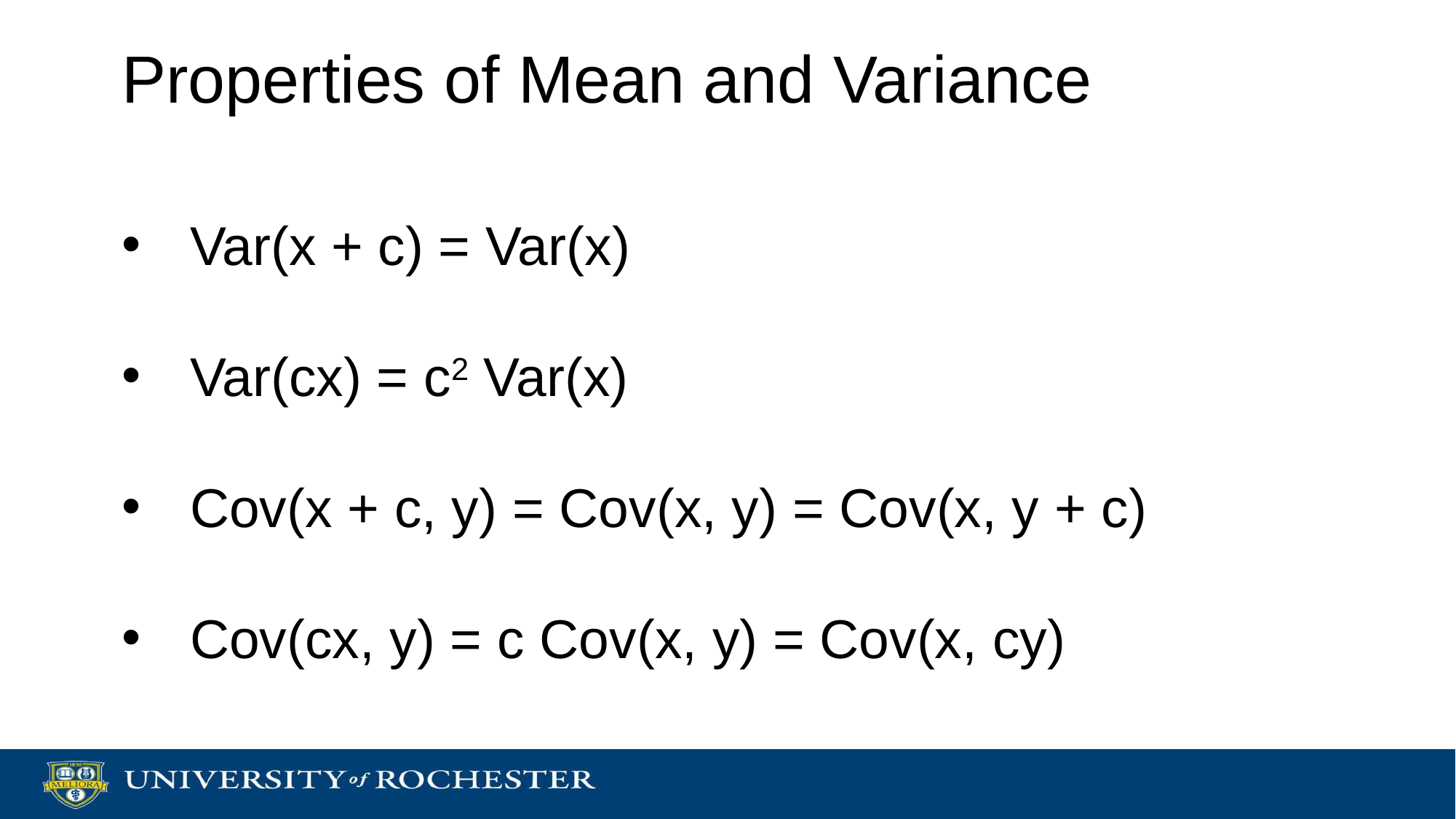

# Properties of Mean and Variance
Var(x + c) = Var(x)
Var(cx) = c2 Var(x)
Cov(x + c, y) = Cov(x, y) = Cov(x, y + c)
Cov(cx, y) = c Cov(x, y) = Cov(x, cy)